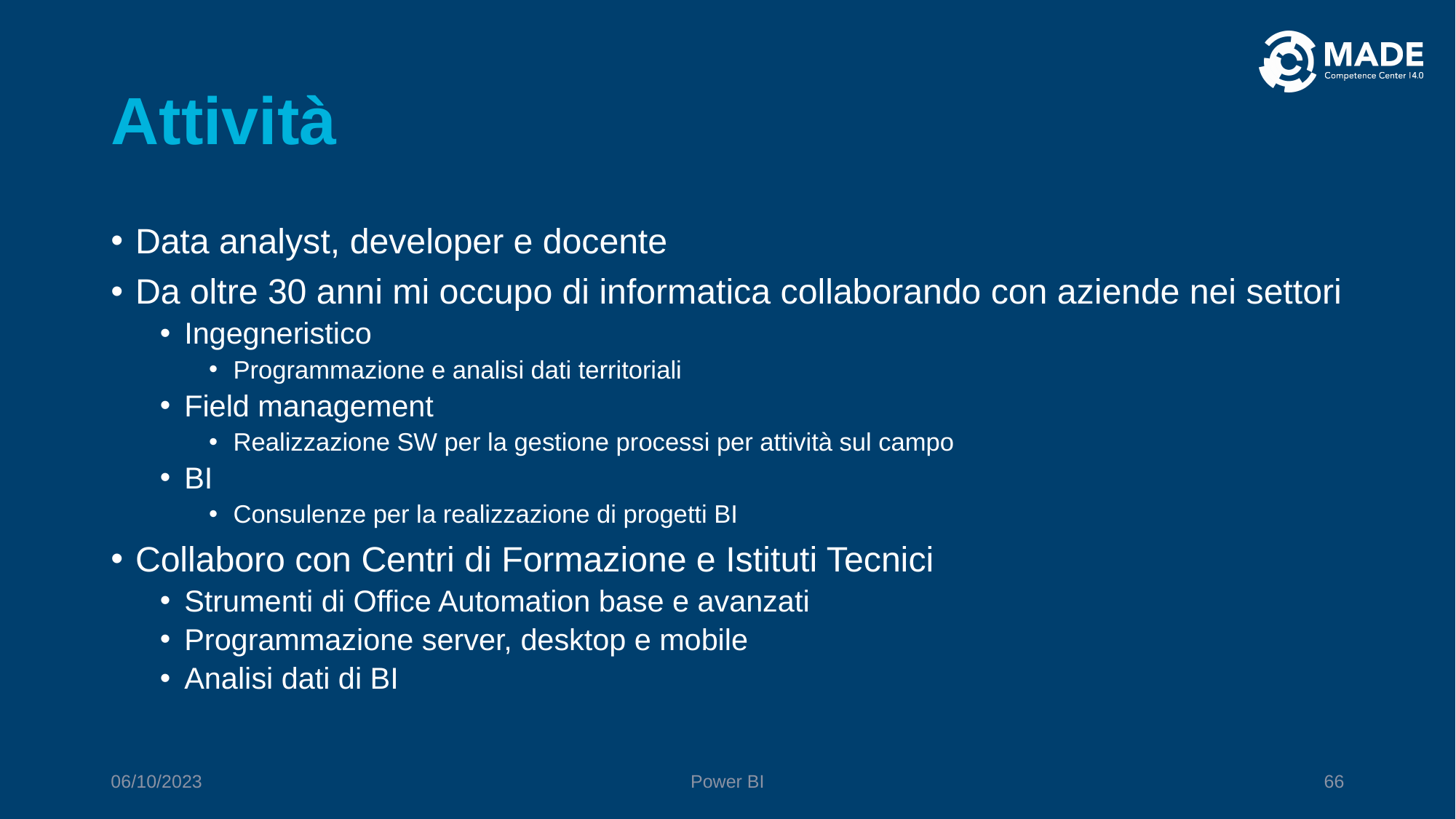

# Attività
Data analyst, developer e docente
Da oltre 30 anni mi occupo di informatica collaborando con aziende nei settori
Ingegneristico
Programmazione e analisi dati territoriali
Field management
Realizzazione SW per la gestione processi per attività sul campo
BI
Consulenze per la realizzazione di progetti BI
Collaboro con Centri di Formazione e Istituti Tecnici
Strumenti di Office Automation base e avanzati
Programmazione server, desktop e mobile
Analisi dati di BI
06/10/2023
Power BI
66